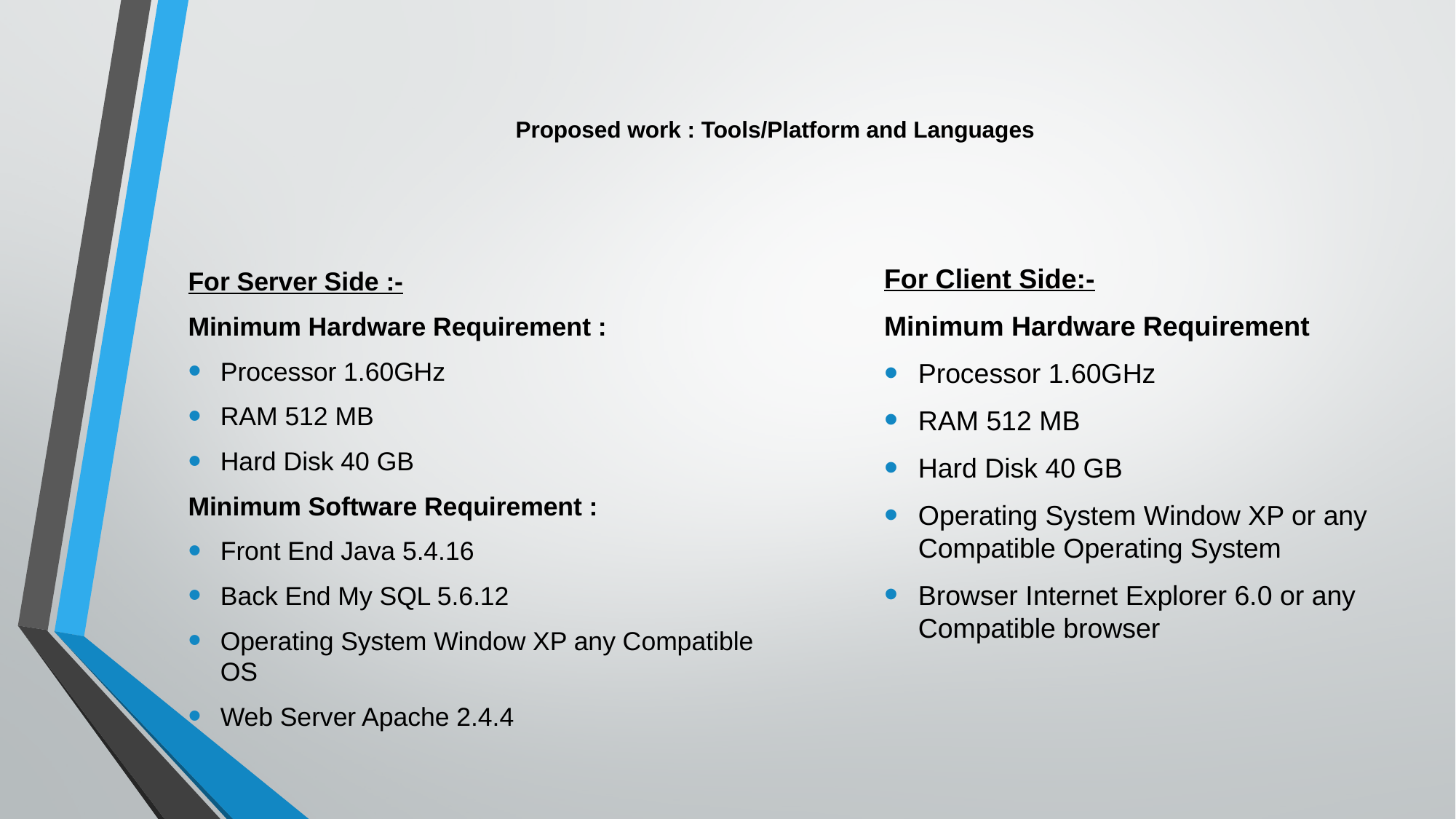

# Proposed work : Tools/Platform and Languages

For Server Side :-
Minimum Hardware Requirement :
Processor 1.60GHz
RAM 512 MB
Hard Disk 40 GB
Minimum Software Requirement :
Front End Java 5.4.16
Back End My SQL 5.6.12
Operating System Window XP any Compatible OS
Web Server Apache 2.4.4

For Client Side:-
Minimum Hardware Requirement
Processor 1.60GHz
RAM 512 MB
Hard Disk 40 GB
Operating System Window XP or any Compatible Operating System
Browser Internet Explorer 6.0 or any Compatible browser